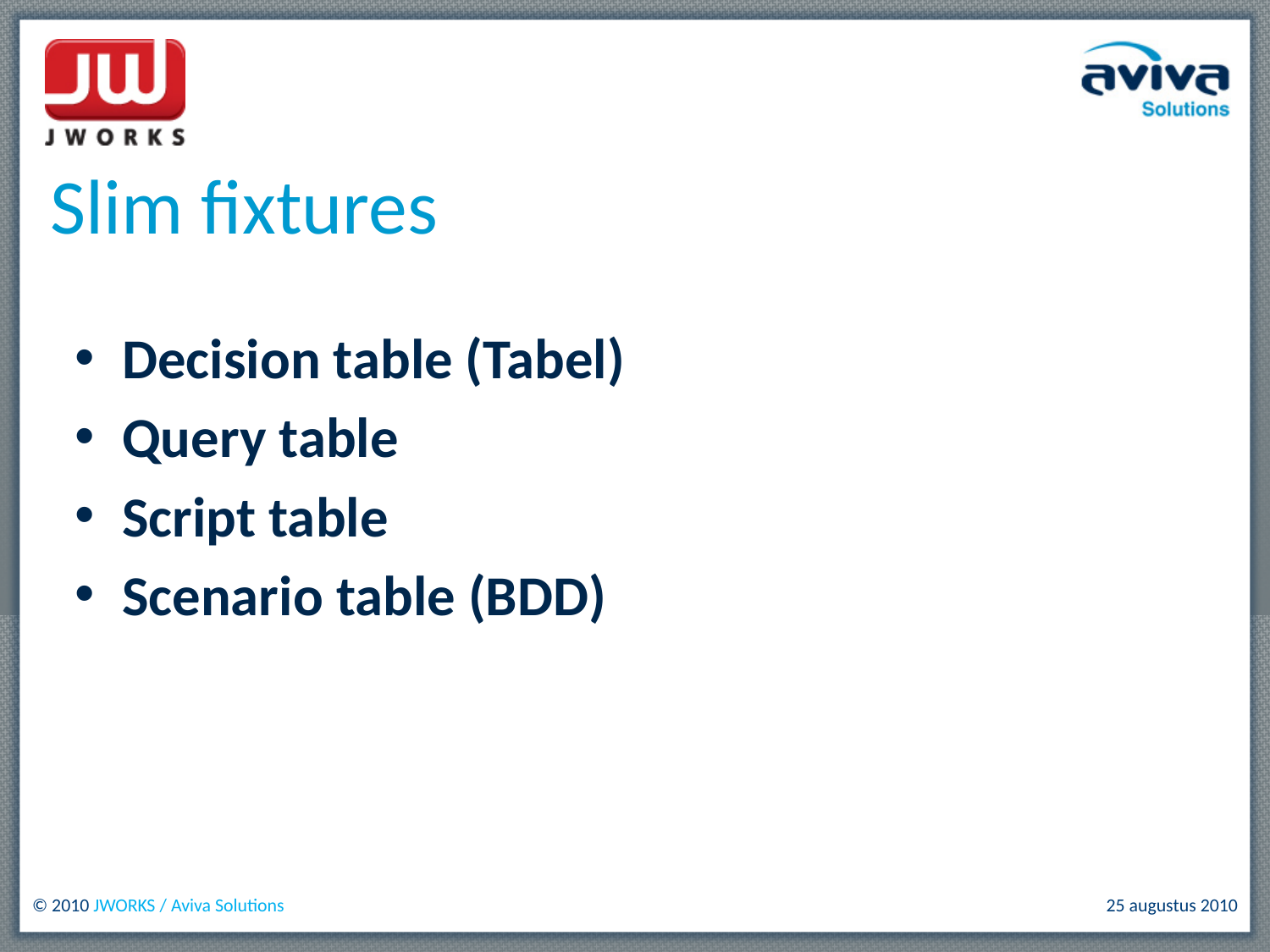

# Slim fixtures
Decision table (Tabel)
Query table
Script table
Scenario table (BDD)